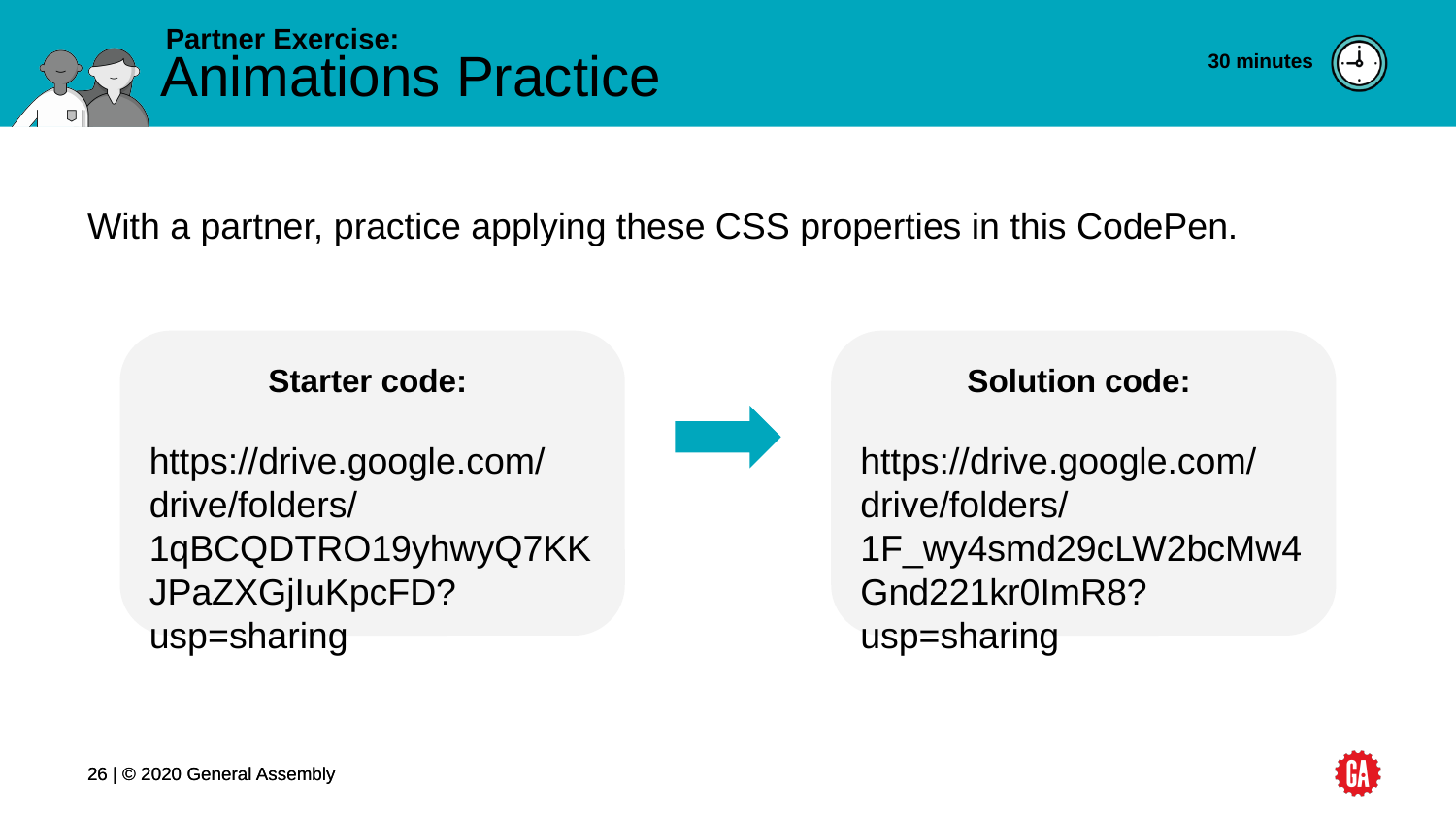

30 minutes
# Animations Practice
With a partner, practice applying these CSS properties in this CodePen.
Starter code:
https://drive.google.com/drive/folders/1qBCQDTRO19yhwyQ7KKJPaZXGjIuKpcFD?usp=sharing
Solution code:
https://drive.google.com/drive/folders/1F_wy4smd29cLW2bcMw4Gnd221kr0ImR8?usp=sharing

26 | © 2020 General Assembly
26 | © 2020 General Assembly